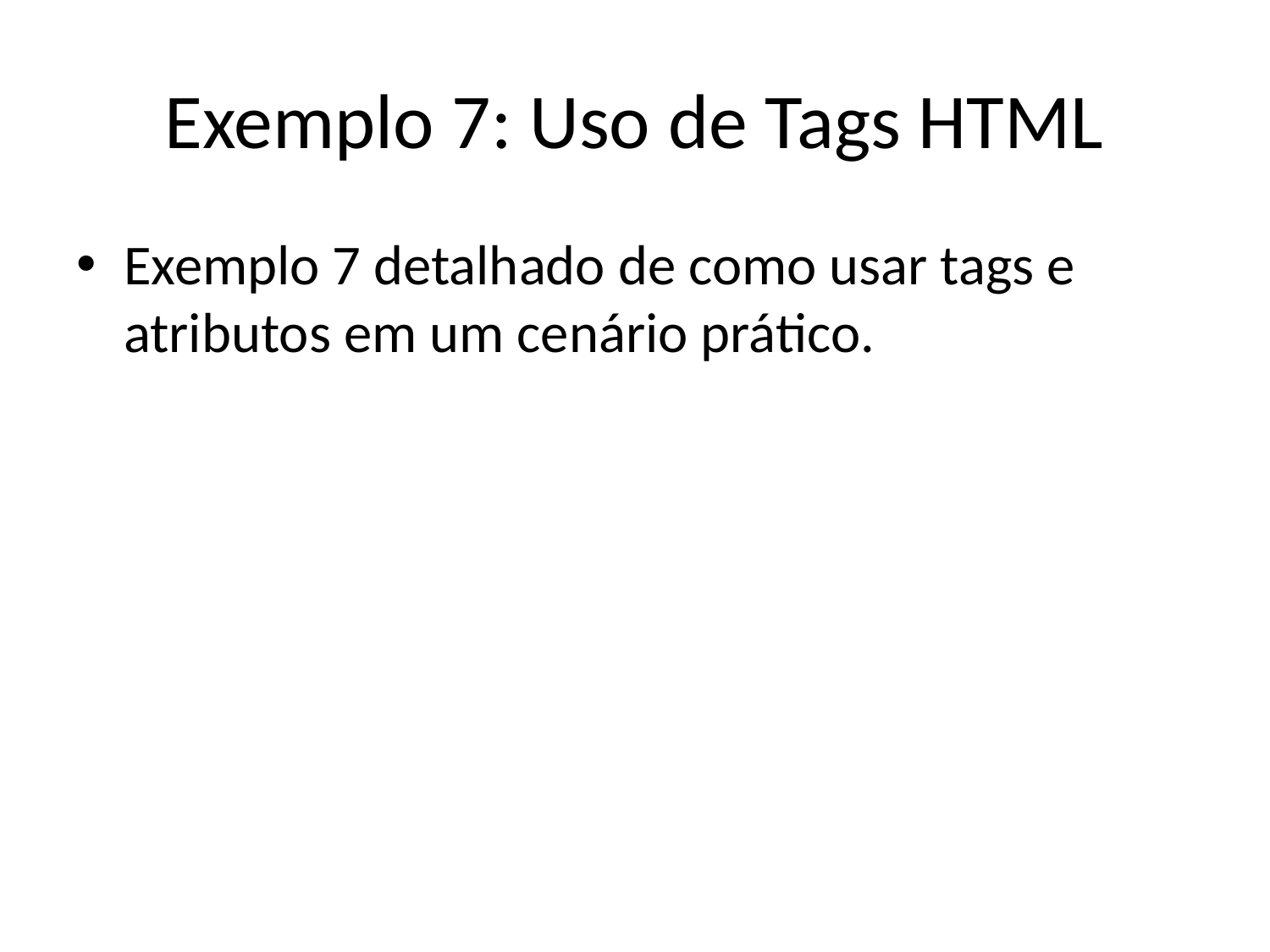

# Exemplo 7: Uso de Tags HTML
Exemplo 7 detalhado de como usar tags e atributos em um cenário prático.